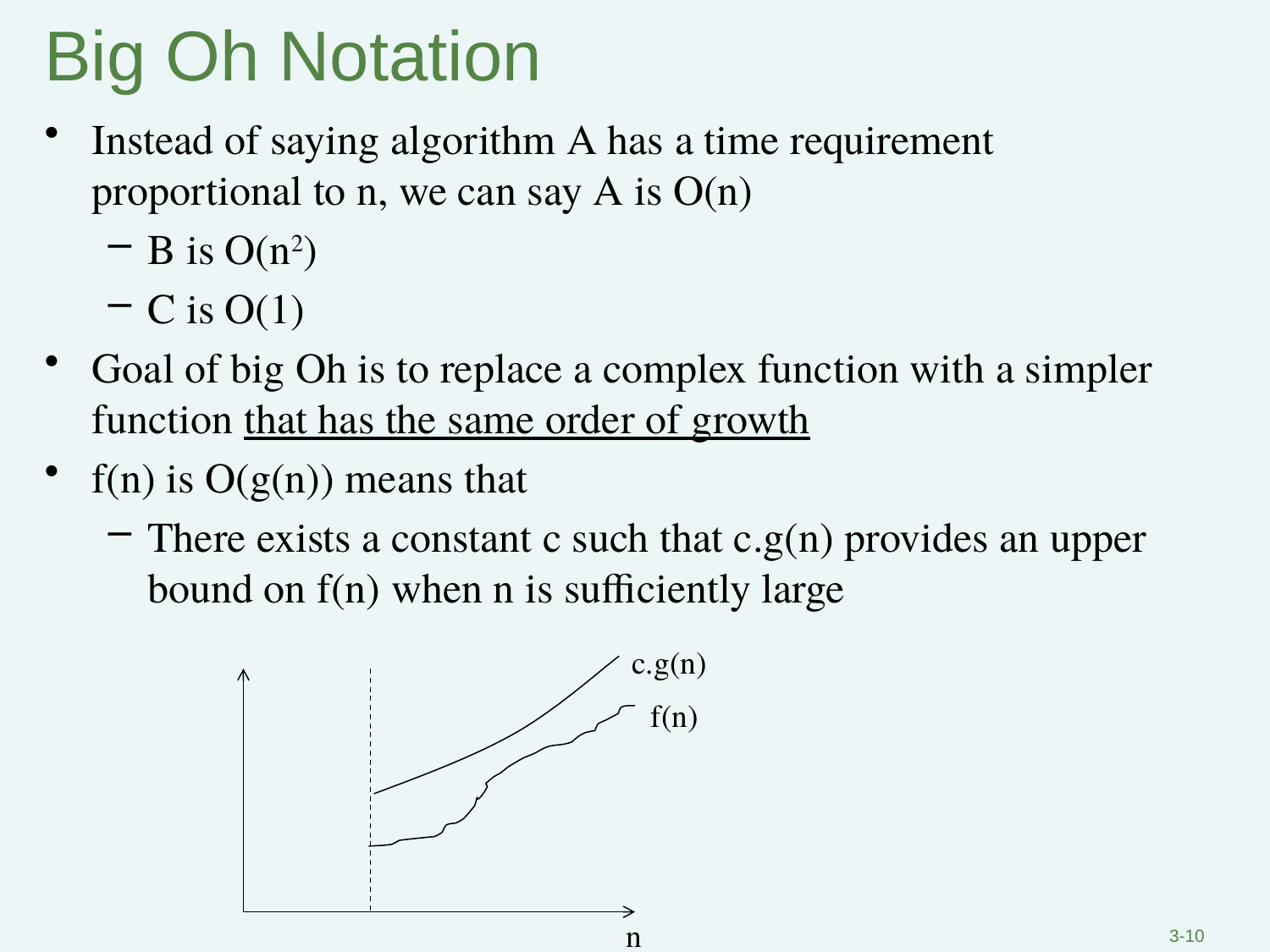

# Big Oh Notation
Instead of saying algorithm A has a time requirement proportional to n, we can say A is O(n)
B is O(n2)
C is O(1)
Goal of big Oh is to replace a complex function with a simpler function that has the same order of growth
f(n) is O(g(n)) means that
There exists a constant c such that c.g(n) provides an upper bound on f(n) when n is sufficiently large
c.g(n)

f(n)

3-10
n